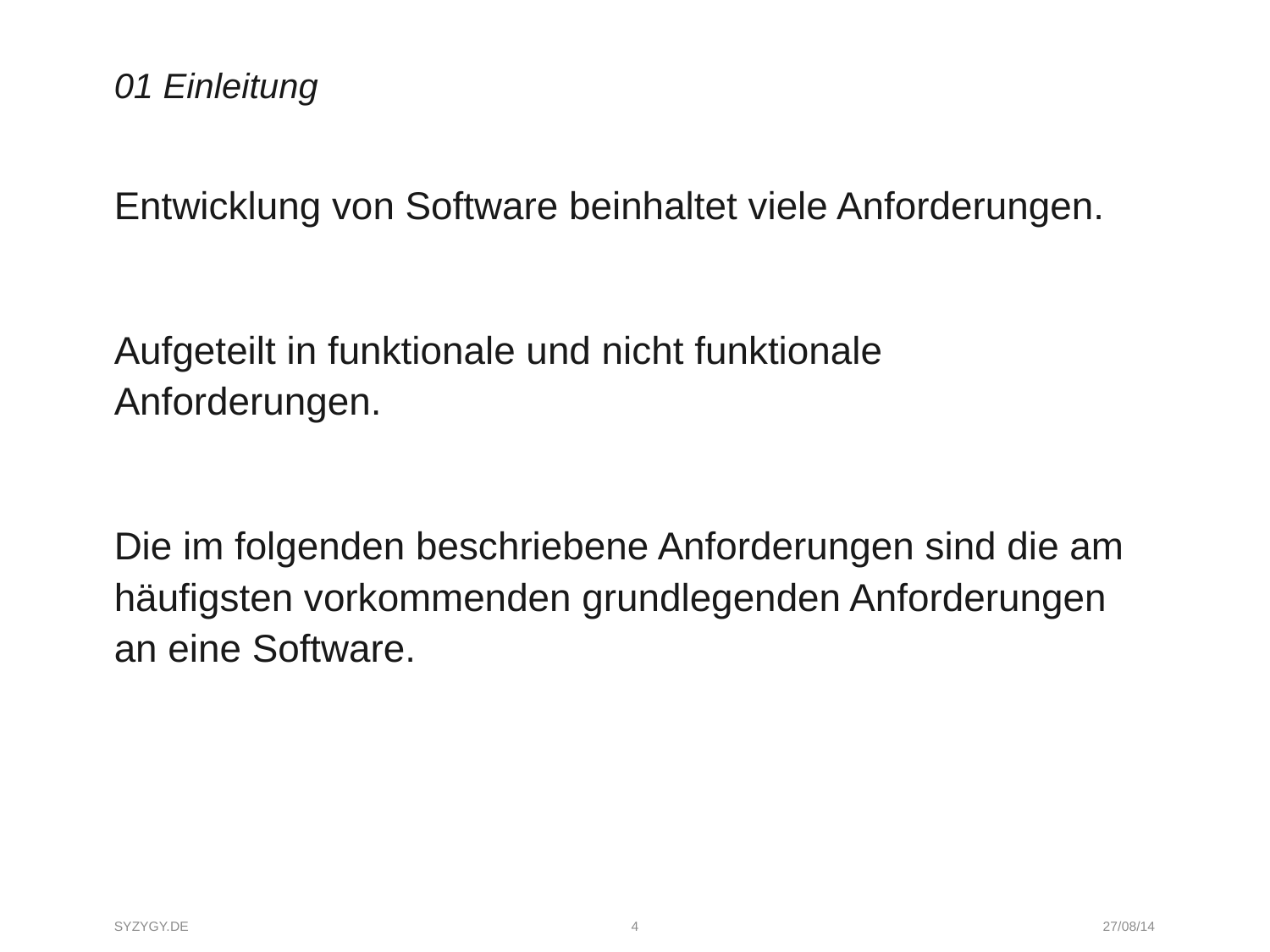

# 01 Einleitung
Entwicklung von Software beinhaltet viele Anforderungen.

Aufgeteilt in funktionale und nicht funktionale Anforderungen.

Die im folgenden beschriebene Anforderungen sind die am häufigsten vorkommenden grundlegenden Anforderungen an eine Software.

SYZYGY.DE
4
27/08/14